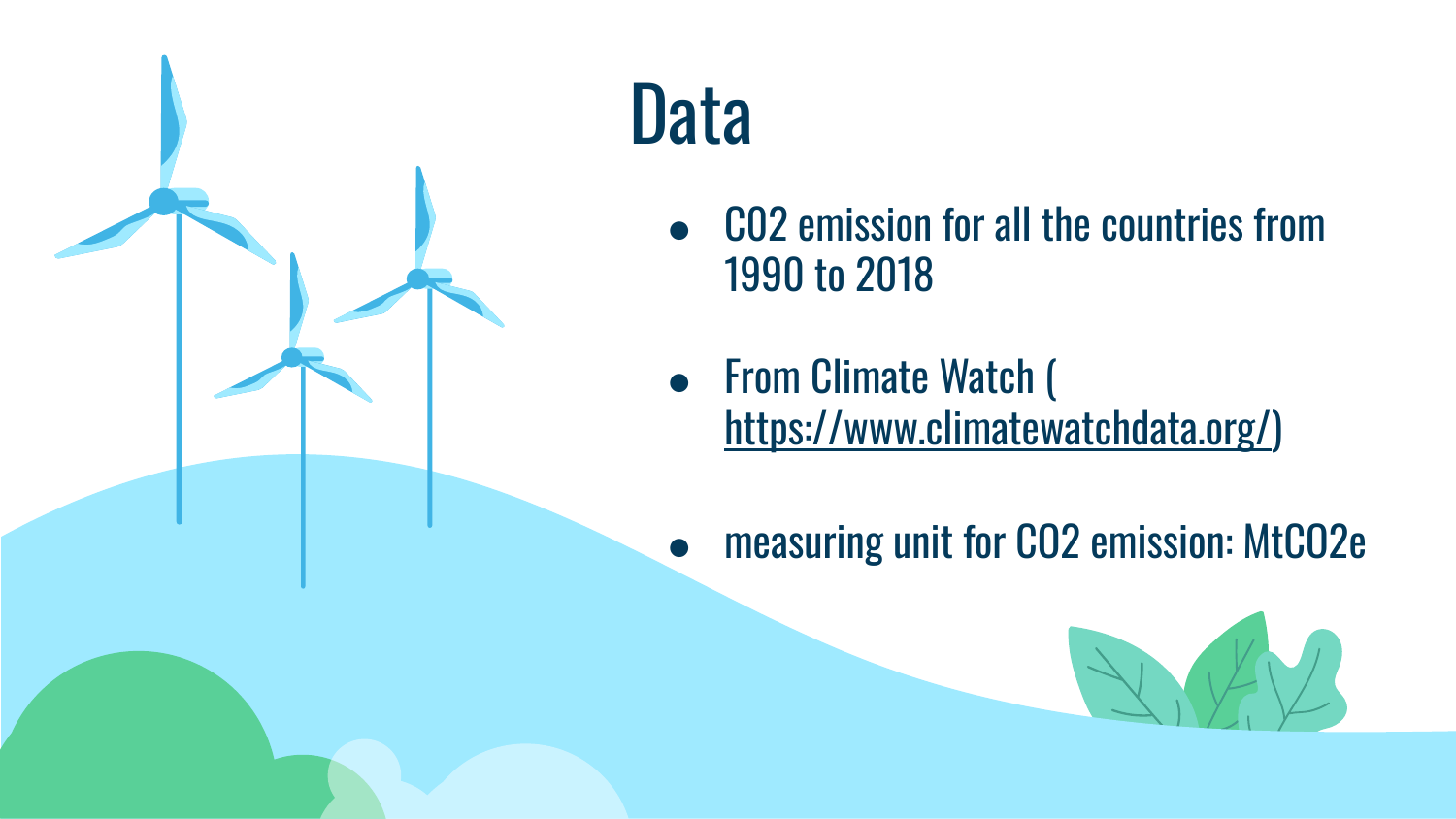

# Data

C02 emission for all the countries from 1990 to 2018

From Climate Watch (https://www.climatewatchdata.org/)
measuring unit for CO2 emission: MtCO2e